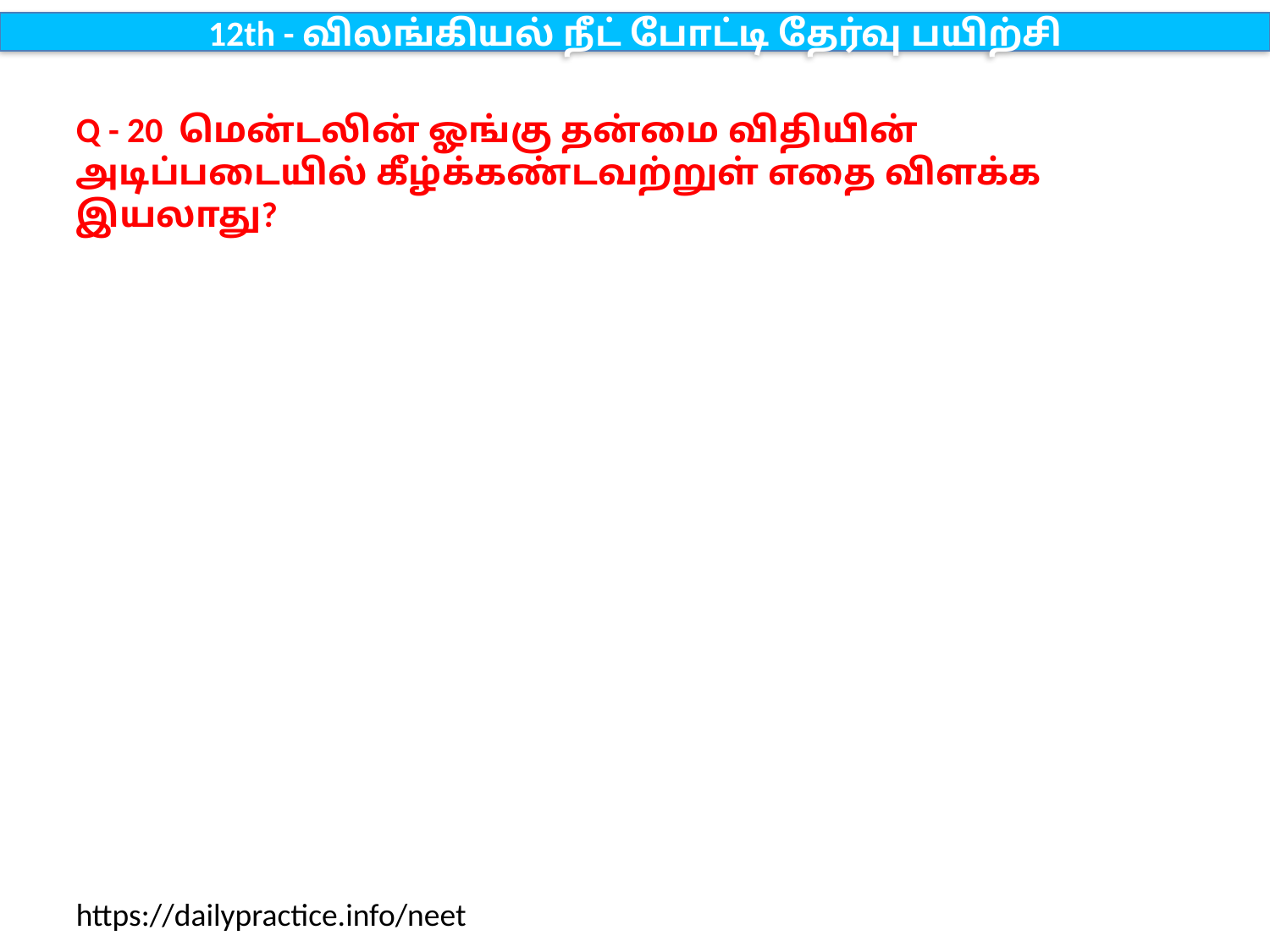

12th - விலங்கியல் நீட் போட்டி தேர்வு பயிற்சி

Q - 20  மென்டலின் ஓங்கு தன்மை விதியின் அடிப்படையில் கீழ்க்கண்டவற்றுள் எதை விளக்க இயலாது?

https://dailypractice.info/neet